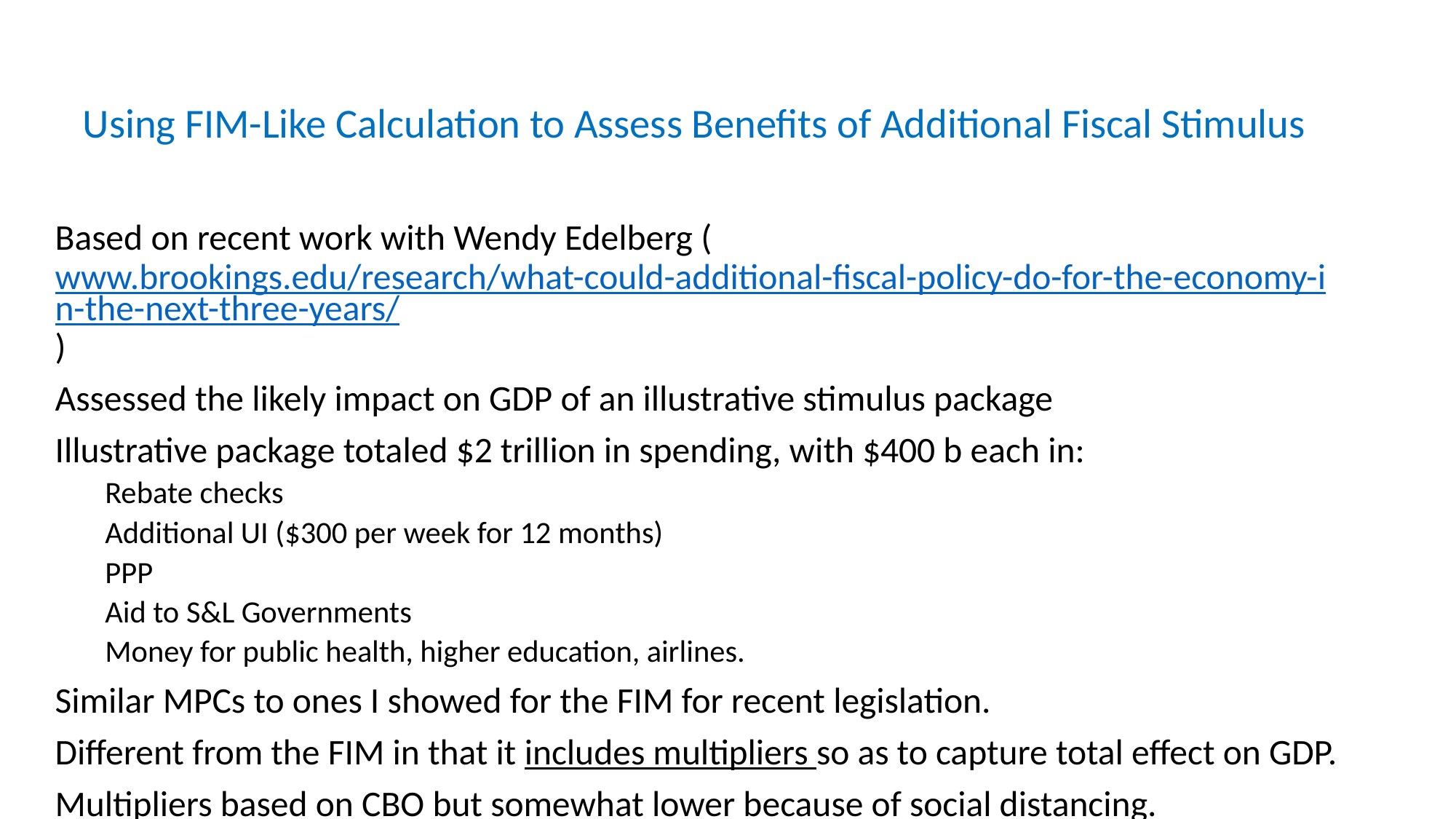

# Using FIM-Like Calculation to Assess Benefits of Additional Fiscal Stimulus
Based on recent work with Wendy Edelberg (www.brookings.edu/research/what-could-additional-fiscal-policy-do-for-the-economy-in-the-next-three-years/)
Assessed the likely impact on GDP of an illustrative stimulus package
Illustrative package totaled $2 trillion in spending, with $400 b each in:
Rebate checks
Additional UI ($300 per week for 12 months)
PPP
Aid to S&L Governments
Money for public health, higher education, airlines.
Similar MPCs to ones I showed for the FIM for recent legislation.
Different from the FIM in that it includes multipliers so as to capture total effect on GDP.
Multipliers based on CBO but somewhat lower because of social distancing.